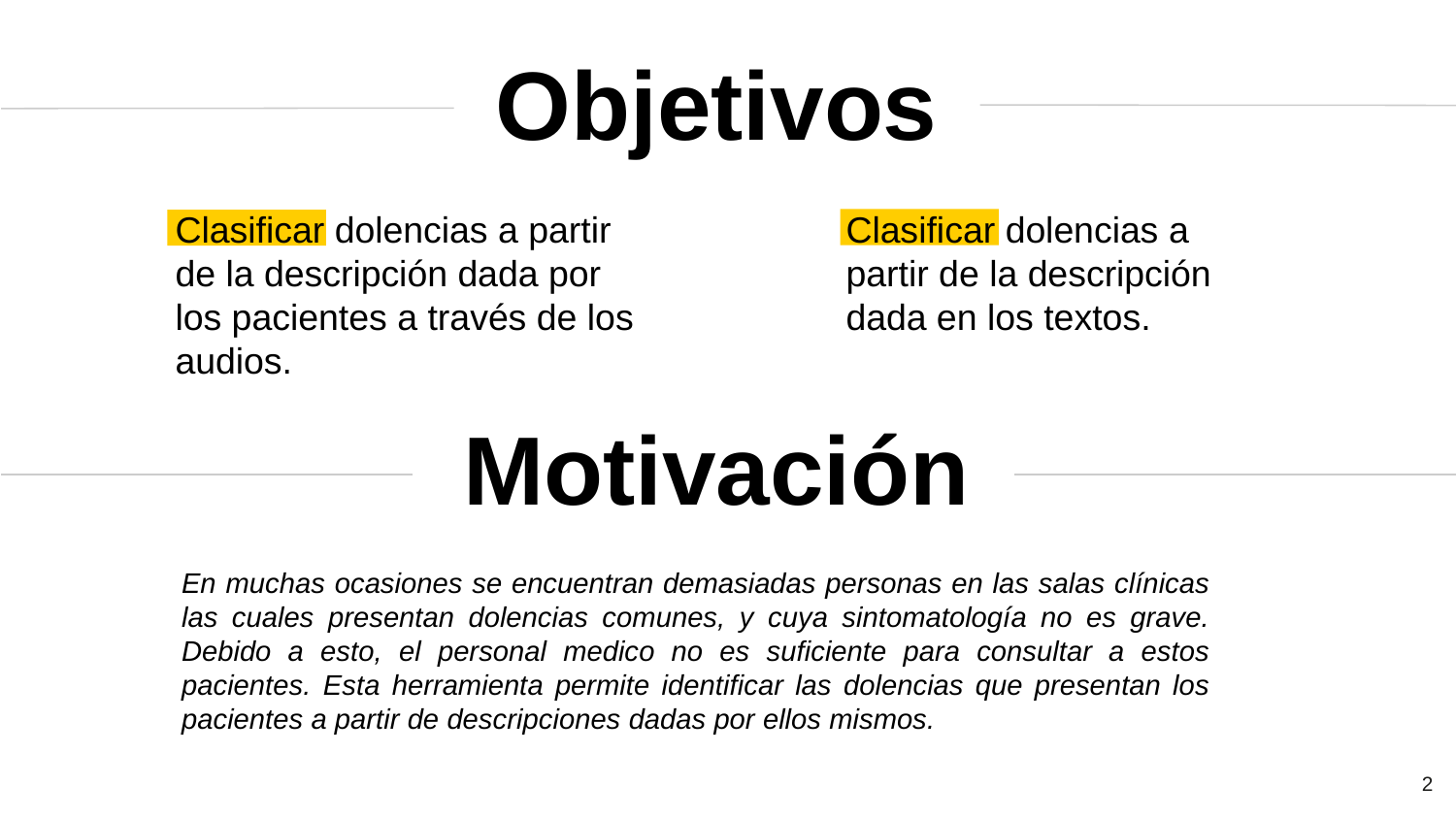

Objetivos
Clasificar dolencias a partir de la descripción dada por los pacientes a través de los audios.
Clasificar dolencias a partir de la descripción dada en los textos.

Motivación
En muchas ocasiones se encuentran demasiadas personas en las salas clínicas las cuales presentan dolencias comunes, y cuya sintomatología no es grave. Debido a esto, el personal medico no es suficiente para consultar a estos pacientes. Esta herramienta permite identificar las dolencias que presentan los pacientes a partir de descripciones dadas por ellos mismos.
2